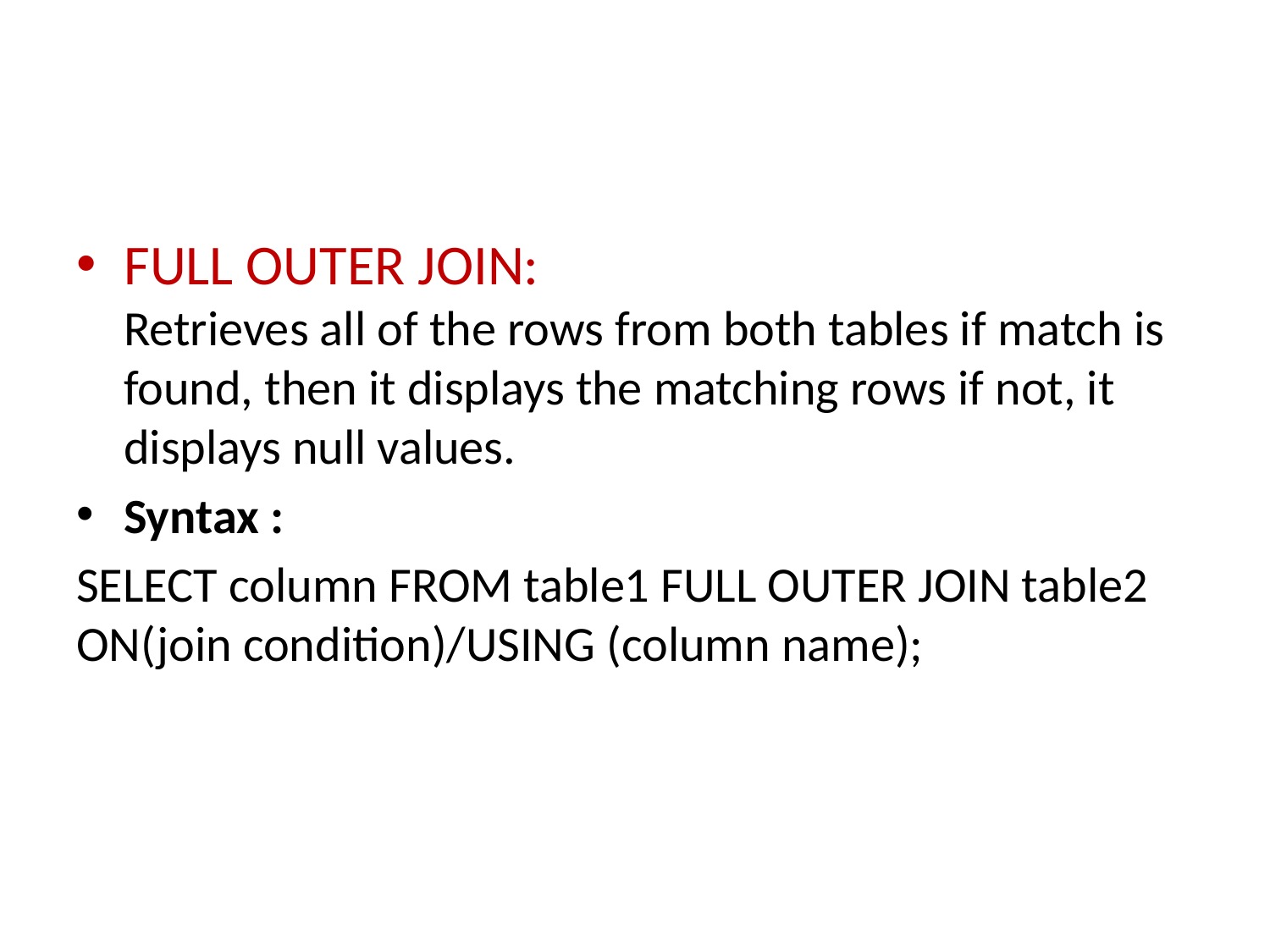

FULL OUTER JOIN:
Retrieves all of the rows from both tables if match is found, then it displays the matching rows if not, it displays null values.
Syntax :
SELECT column FROM table1 FULL OUTER JOIN table2 ON(join condition)/USING (column name);